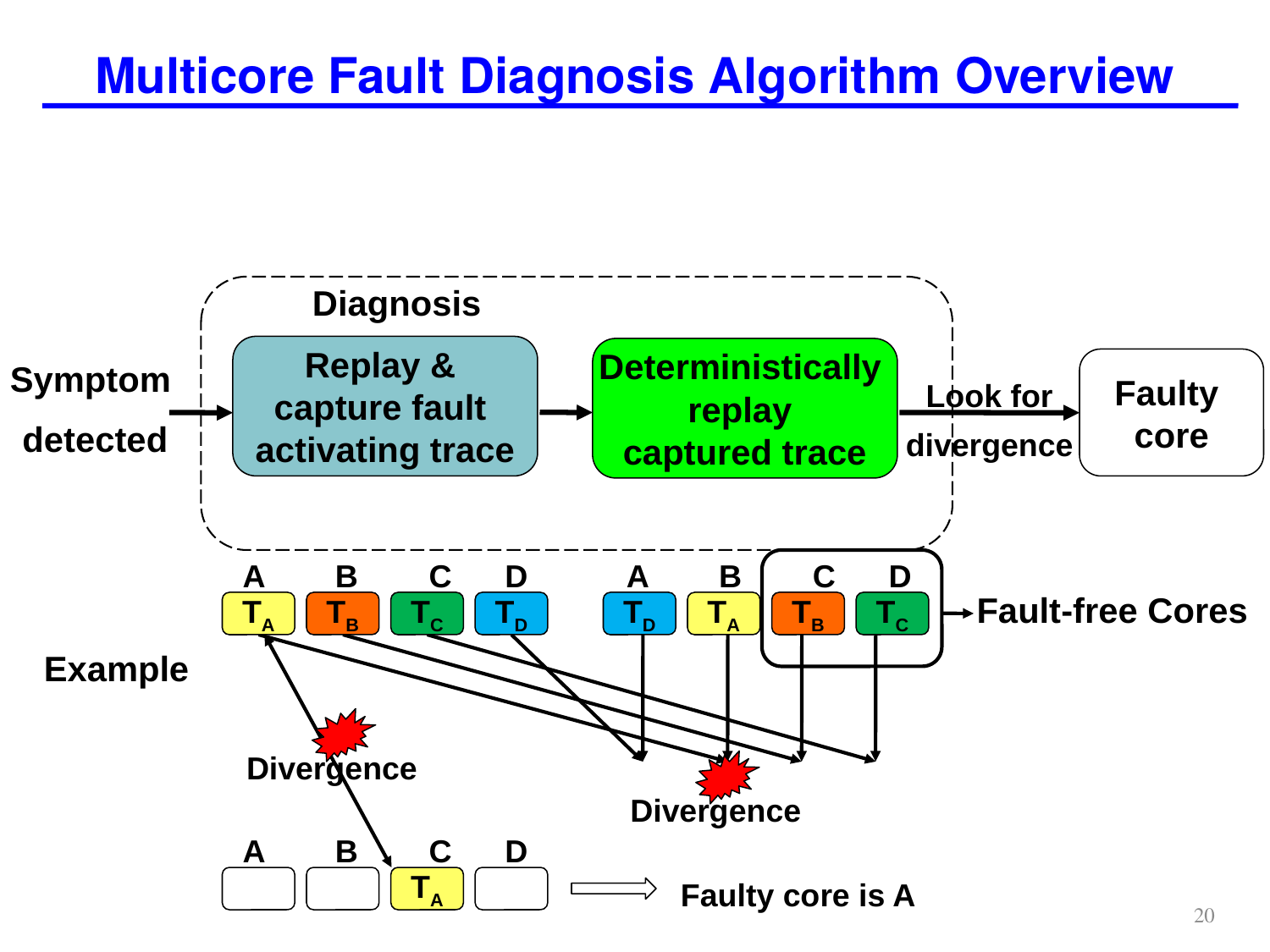

# Multicore Fault Diagnosis Algorithm Overview
Diagnosis

Symptom
detected
Replay &
capture fault
activating trace
Deterministically
replay
captured trace
Faulty
core
Look for divergence
A        B        C      D
TA
TB
TC
TD
A        B        C      D
TD
TA
TB
TC

Fault-free Cores

Divergence
Example

Divergence
A        B        C      D

TA

Faulty core is A

20